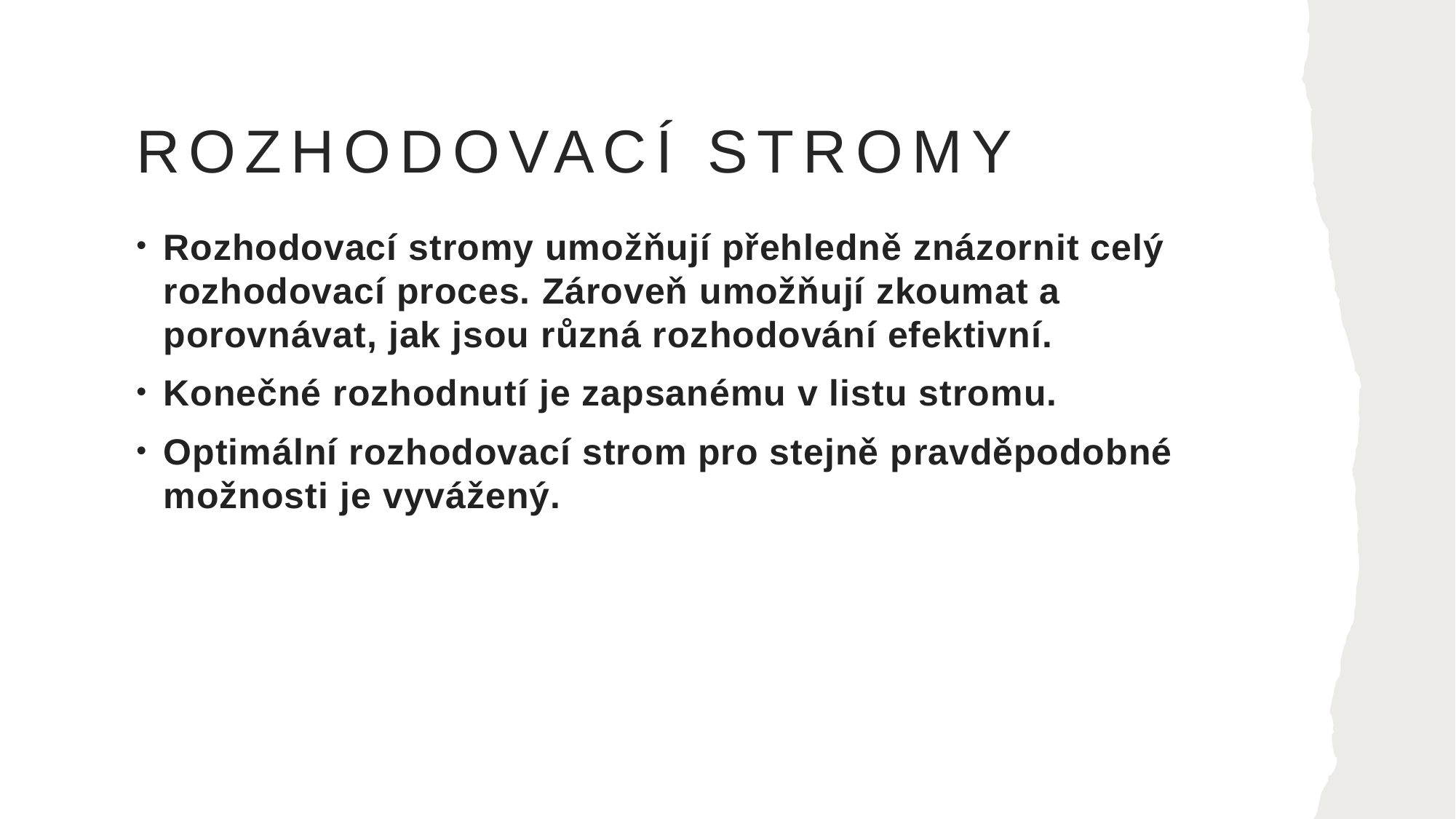

# Rozhodovací stromy
Rozhodovací stromy umožňují přehledně znázornit celý rozhodovací proces. Zároveň umožňují zkoumat a porovnávat, jak jsou různá rozhodování efektivní.
Konečné rozhodnutí je zapsanému v listu stromu.
Optimální rozhodovací strom pro stejně pravděpodobné možnosti je vyvážený.